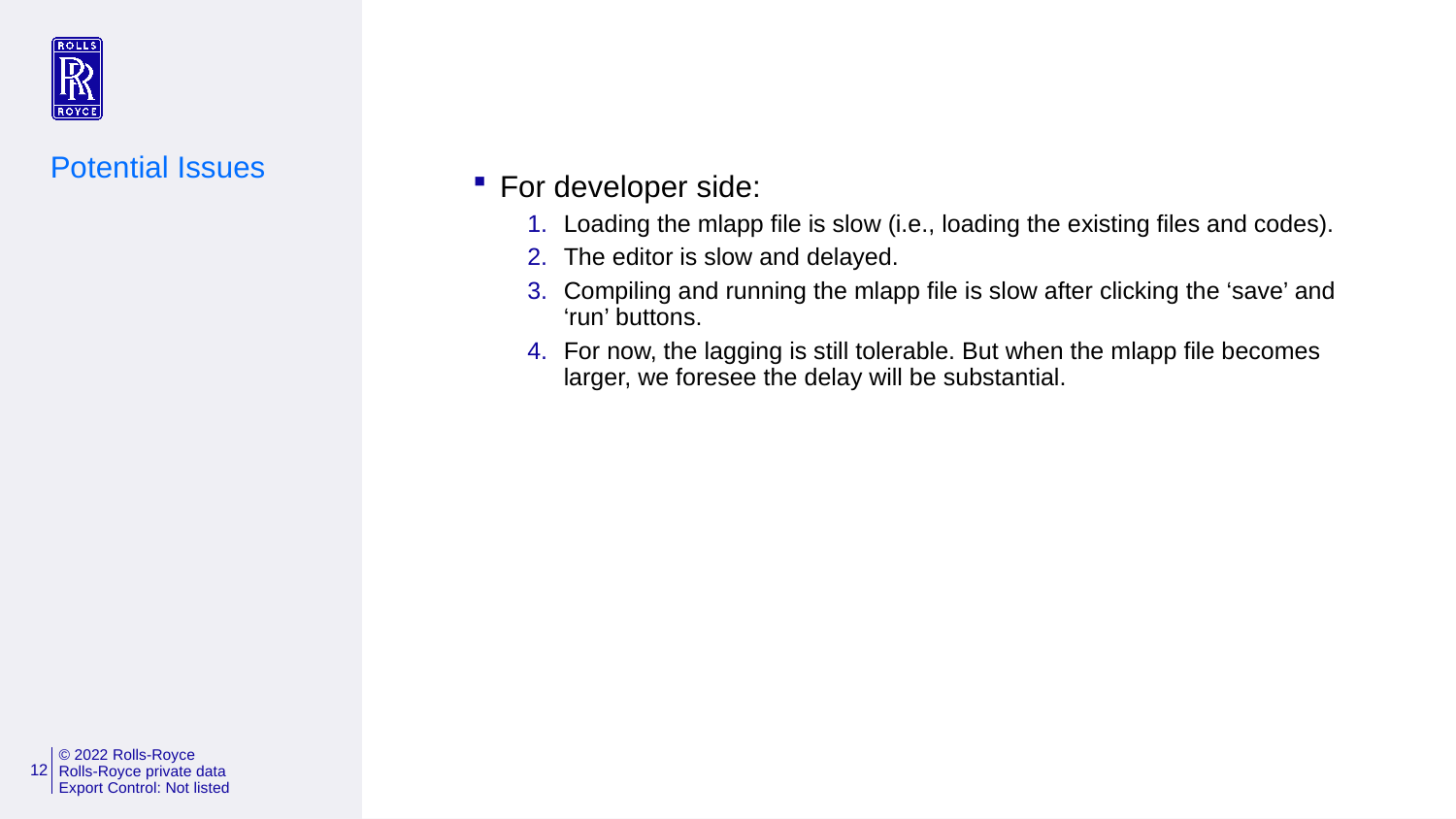

Potential Issues
For developer side:
Loading the mlapp file is slow (i.e., loading the existing files and codes).
The editor is slow and delayed.
Compiling and running the mlapp file is slow after clicking the ‘save’ and ‘run’ buttons.
For now, the lagging is still tolerable. But when the mlapp file becomes larger, we foresee the delay will be substantial.